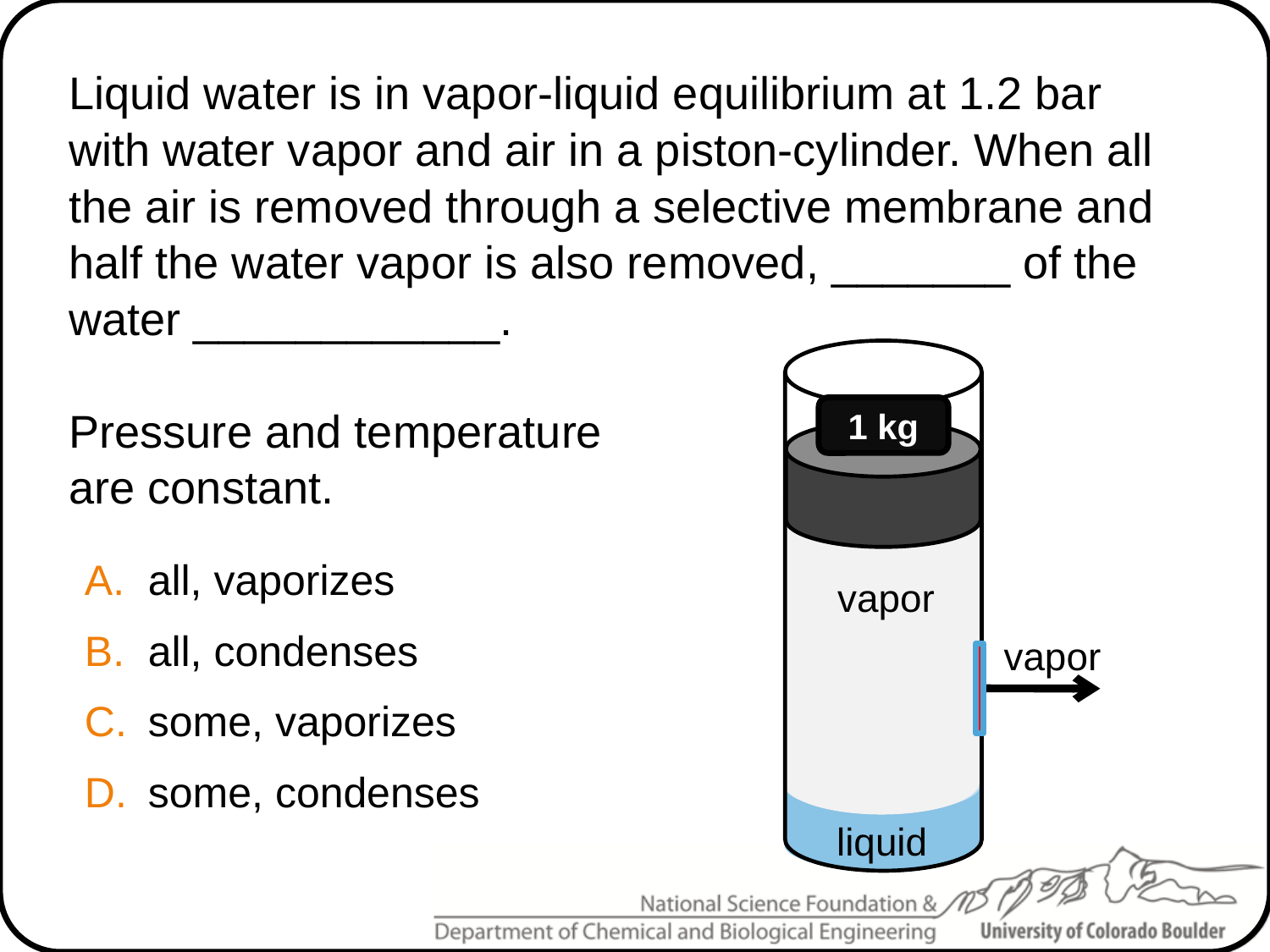

Liquid water is in vapor-liquid equilibrium at 1.2 bar with water vapor and air in a piston-cylinder. When all the air is removed through a selective membrane and half the water vapor is also removed, _______ of the water ____________.

Pressure and temperature
are constant.

1 kg

vapor
vapor

liquid
all, vaporizes
all, condenses
some, vaporizes
some, condenses